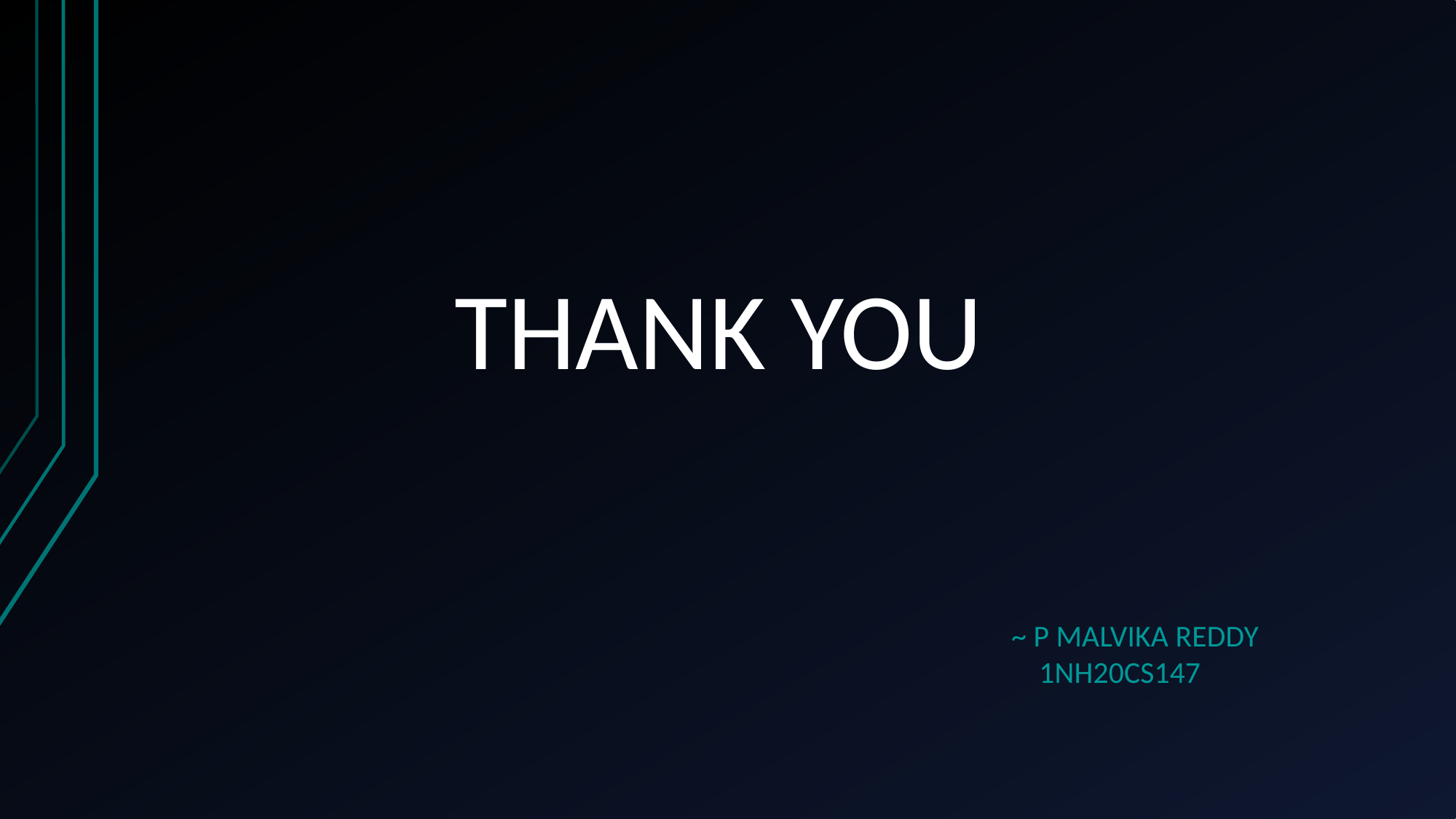

THANK YOU
~ P MALVIKA REDDY
    1NH20CS147